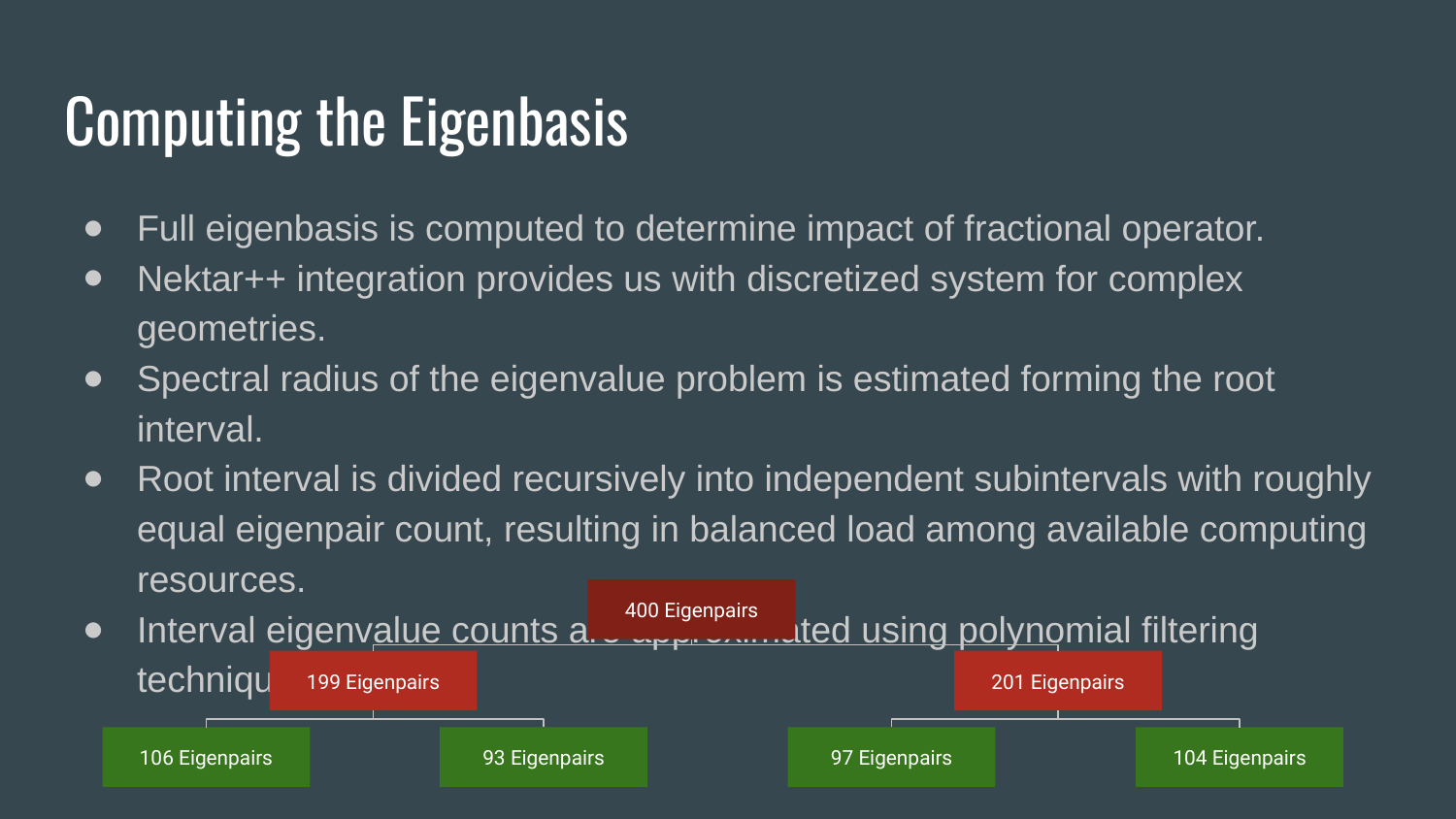

# Computing the Eigenbasis
Full eigenbasis is computed to determine impact of fractional operator.
Nektar++ integration provides us with discretized system for complex geometries.
Spectral radius of the eigenvalue problem is estimated forming the root interval.
Root interval is divided recursively into independent subintervals with roughly equal eigenpair count, resulting in balanced load among available computing resources.
Interval eigenvalue counts are approximated using polynomial filtering technique.
400 Eigenpairs
199 Eigenpairs
201 Eigenpairs
93 Eigenpairs
97 Eigenpairs
106 Eigenpairs
104 Eigenpairs